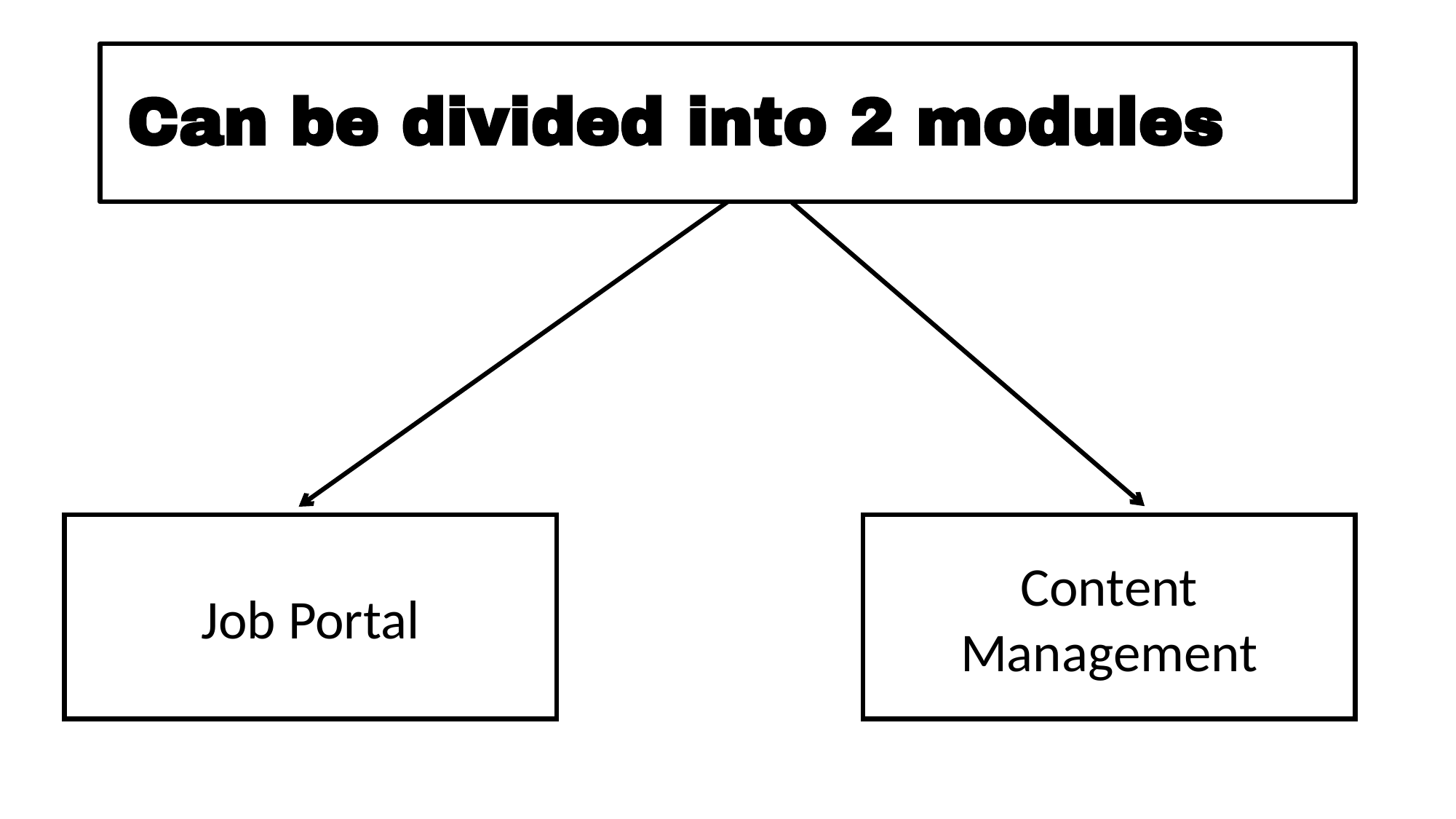

# Can be divided into 2 modules
Job Portal
Content Management